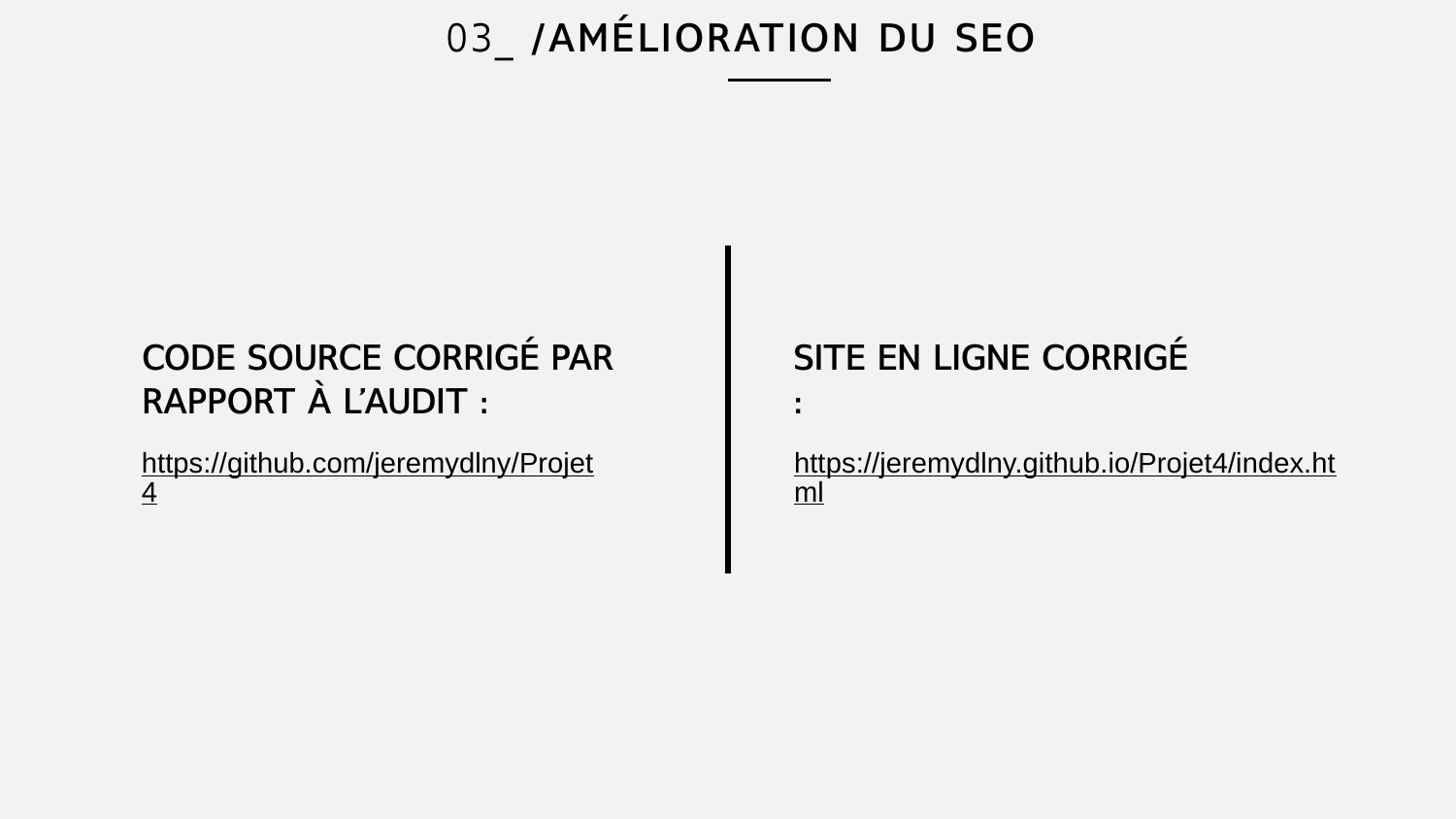

# 03_ /AMÉLIORATION DU SEO
CODE SOURCE CORRIGÉ PAR RAPPORT À L’AUDIT :
SITE EN LIGNE CORRIGÉ :
https://github.com/jeremydlny/Projet4

https://jeremydlny.github.io/Projet4/index.html